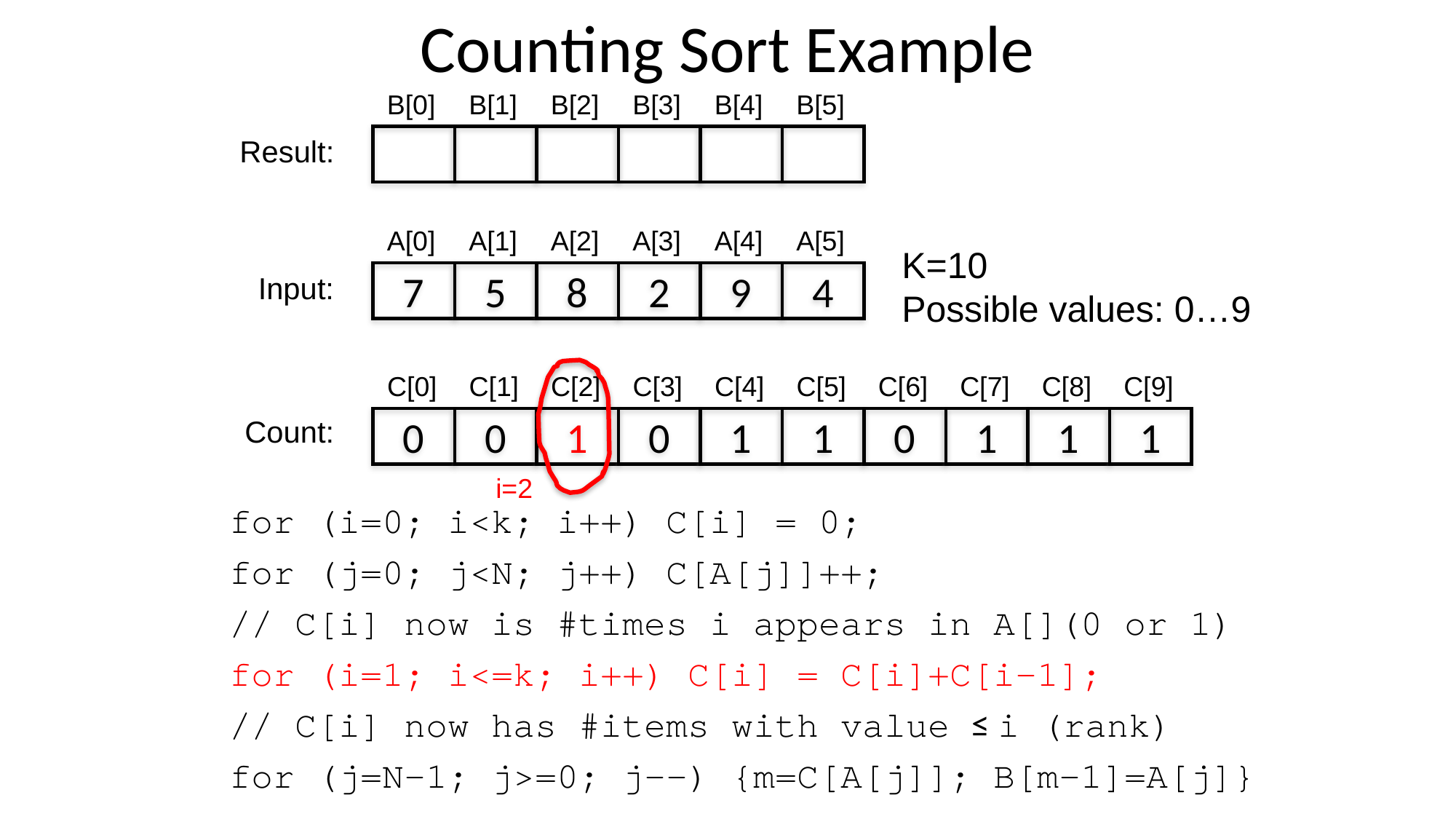

# Counting Sort Example
B[0]
B[1]
B[2]
B[3]
B[4]
B[5]

Result:
A[0]
A[1]
A[2]
A[3]
A[4]
A[5]
7
5
8
2
9
4
Input:
K=10
Possible values: 0…9

i=2
C[0]
C[1]
C[2]
C[3]
C[4]
C[5]
C[6]
C[7]
C[8]
C[9]
Count:
0
0
1
0
1
1
0
1
1
1
for (i=0; i<k; i++) C[i] = 0;
for (j=0; j<N; j++) C[A[j]]++;
// C[i] now is #times i appears in A[](0 or 1)
for (i=1; i<=k; i++) C[i] = C[i]+C[i-1];
// C[i] now has #items with value ≤ i (rank)
for (j=N-1; j>=0; j--) {m=C[A[j]]; B[m-1]=A[j]}